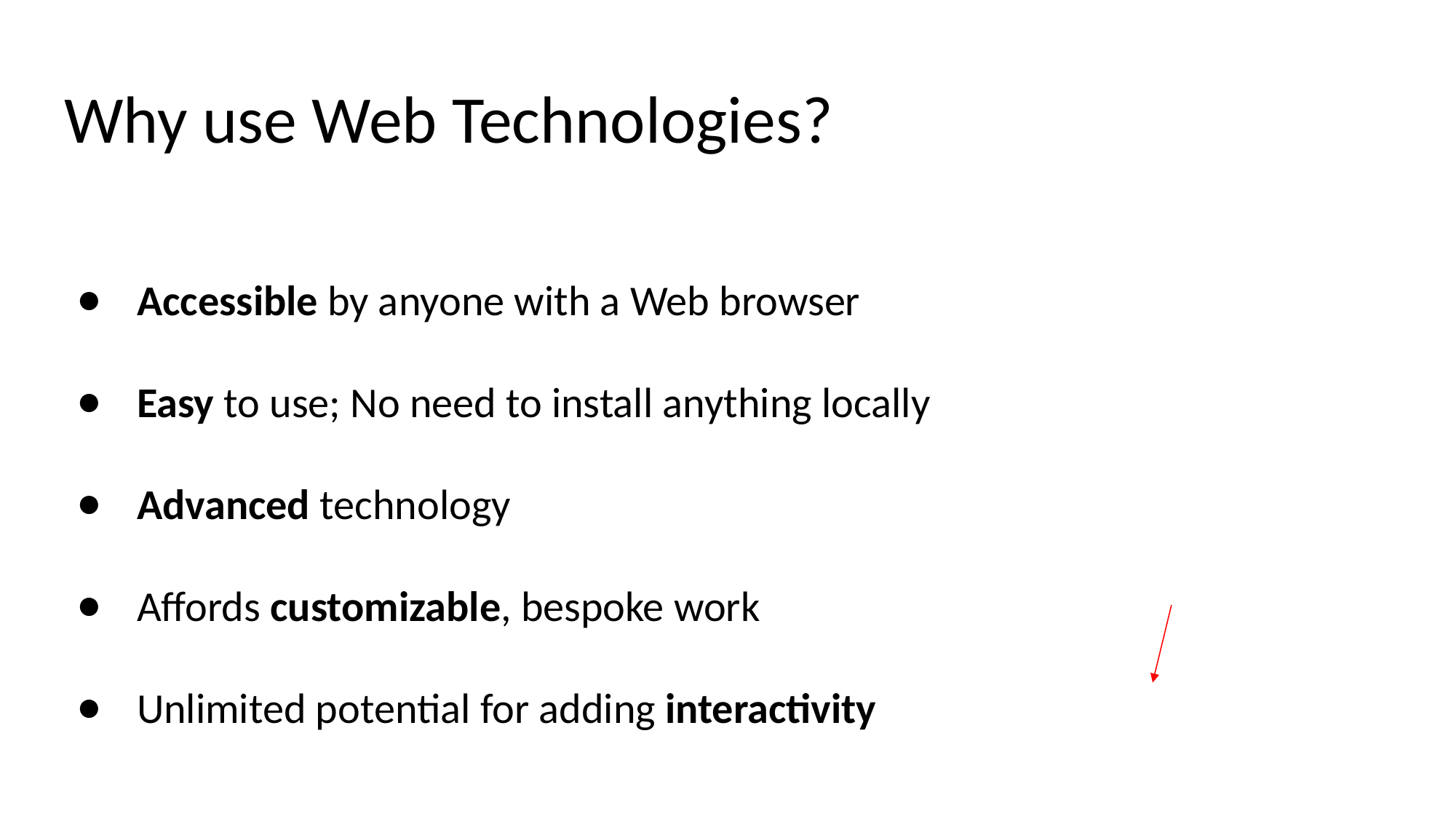

# Why use Web Technologies?
Accessible by anyone with a Web browser
Easy to use; No need to install anything locally
Advanced technology
Affords customizable, bespoke work
Unlimited potential for adding interactivity
Main reason